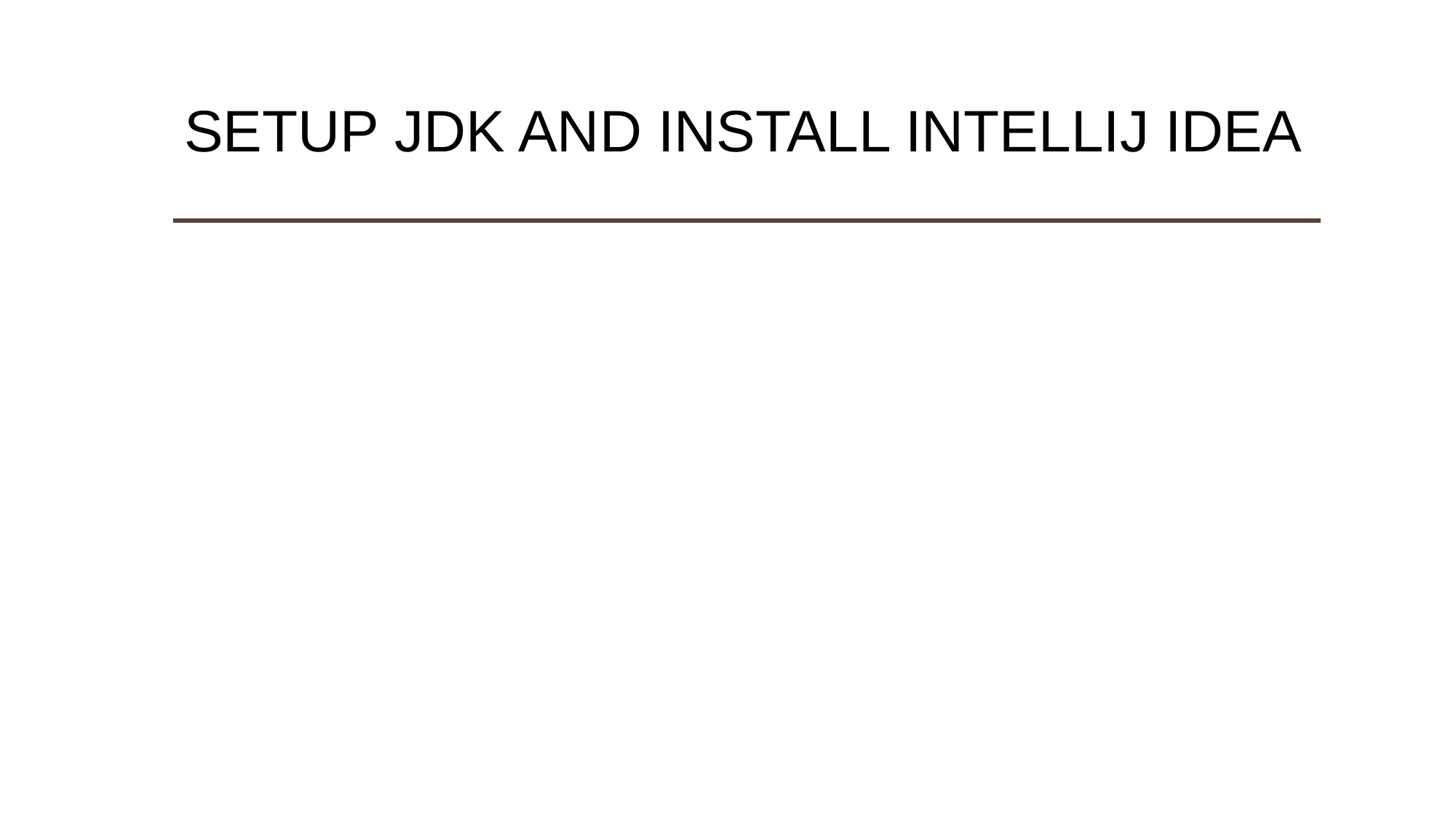

# SETUP JDK AND INSTALL INTELLIJ IDEA